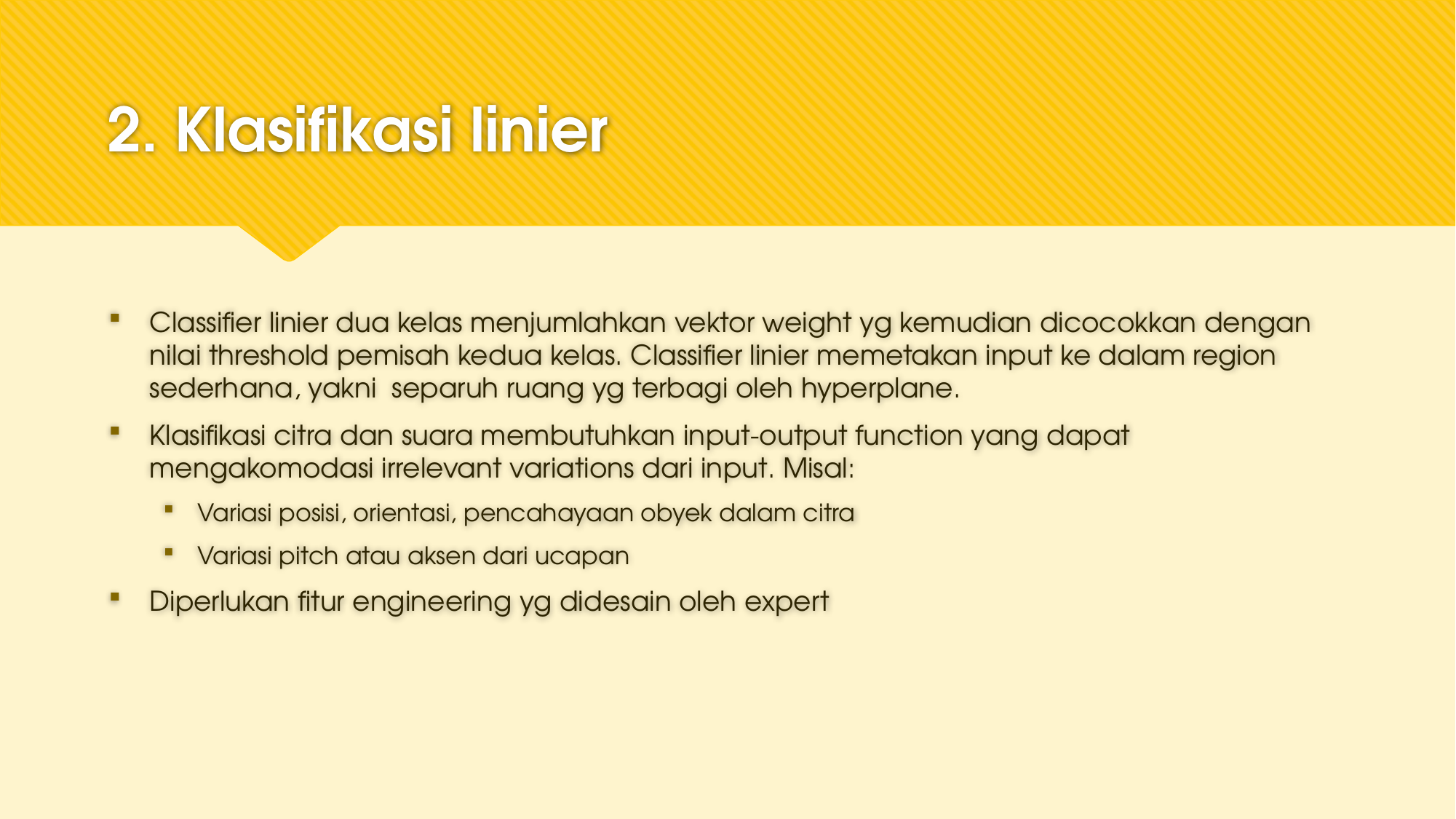

# 2. Klasifikasi linier
Classifier linier dua kelas menjumlahkan vektor weight yg kemudian dicocokkan dengan nilai threshold pemisah kedua kelas. Classifier linier memetakan input ke dalam region sederhana, yakni  separuh ruang yg terbagi oleh hyperplane.
Klasifikasi citra dan suara membutuhkan input-output function yang dapat mengakomodasi irrelevant variations dari input. Misal:
Variasi posisi, orientasi, pencahayaan obyek dalam citra
Variasi pitch atau aksen dari ucapan
Diperlukan fitur engineering yg didesain oleh expert